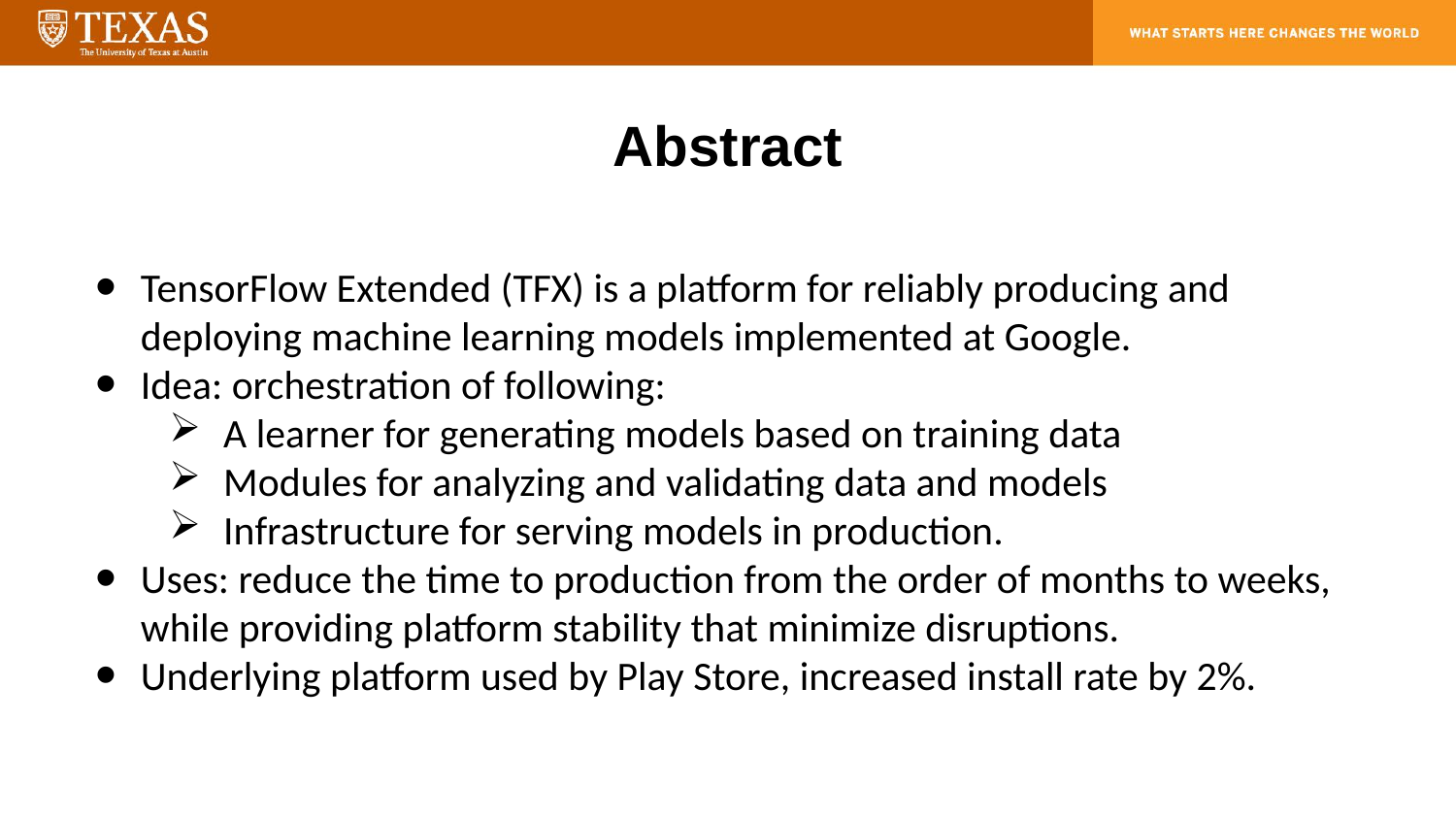

Abstract
TensorFlow Extended (TFX) is a platform for reliably producing and deploying machine learning models implemented at Google.
Idea: orchestration of following:
A learner for generating models based on training data
Modules for analyzing and validating data and models
Infrastructure for serving models in production.
Uses: reduce the time to production from the order of months to weeks, while providing platform stability that minimize disruptions.
Underlying platform used by Play Store, increased install rate by 2%.